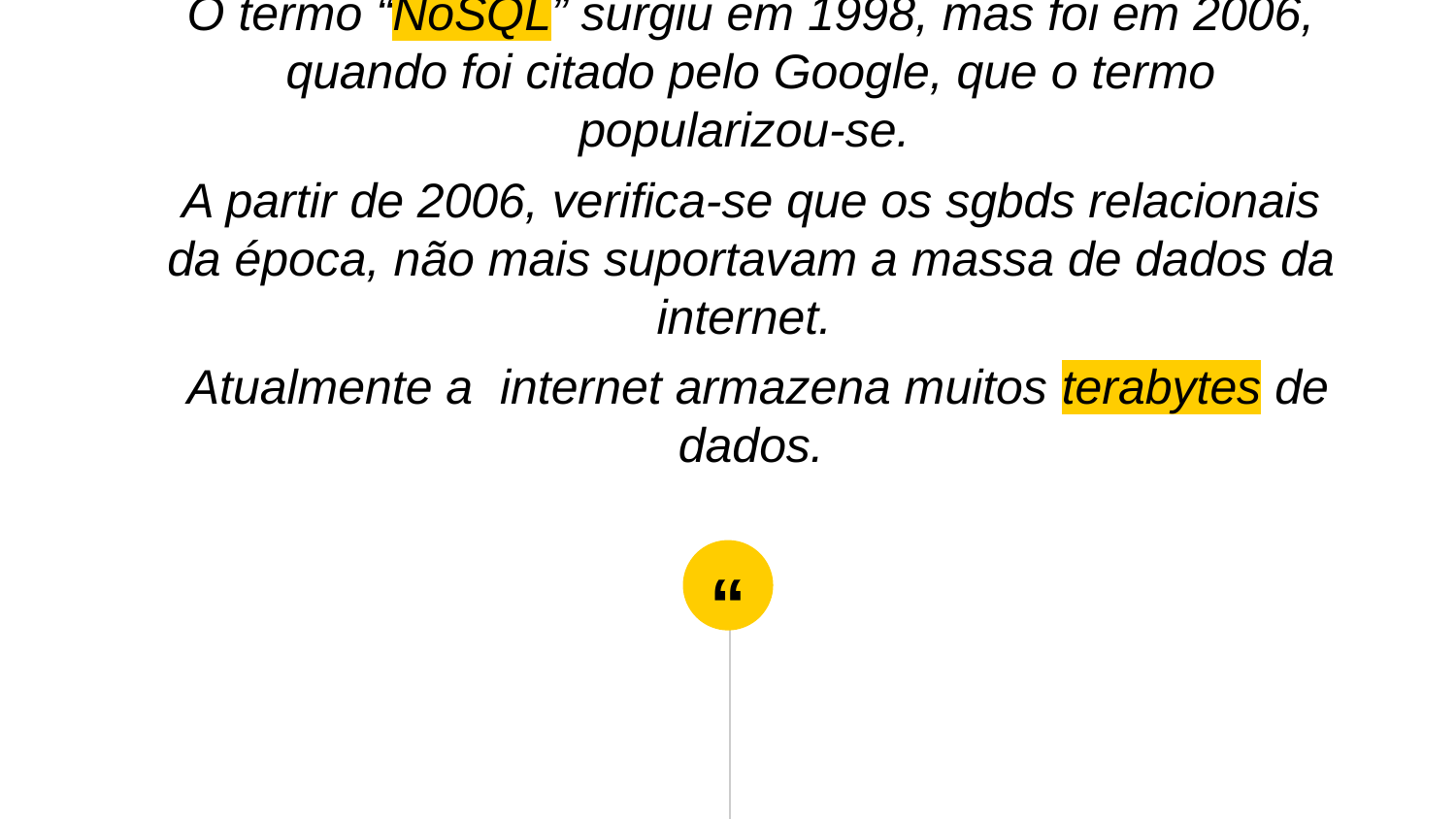

O termo “NoSQL” surgiu em 1998, mas foi em 2006, quando foi citado pelo Google, que o termo popularizou-se.
A partir de 2006, verifica-se que os sgbds relacionais da época, não mais suportavam a massa de dados da internet.
 Atualmente a  internet armazena muitos terabytes de dados.